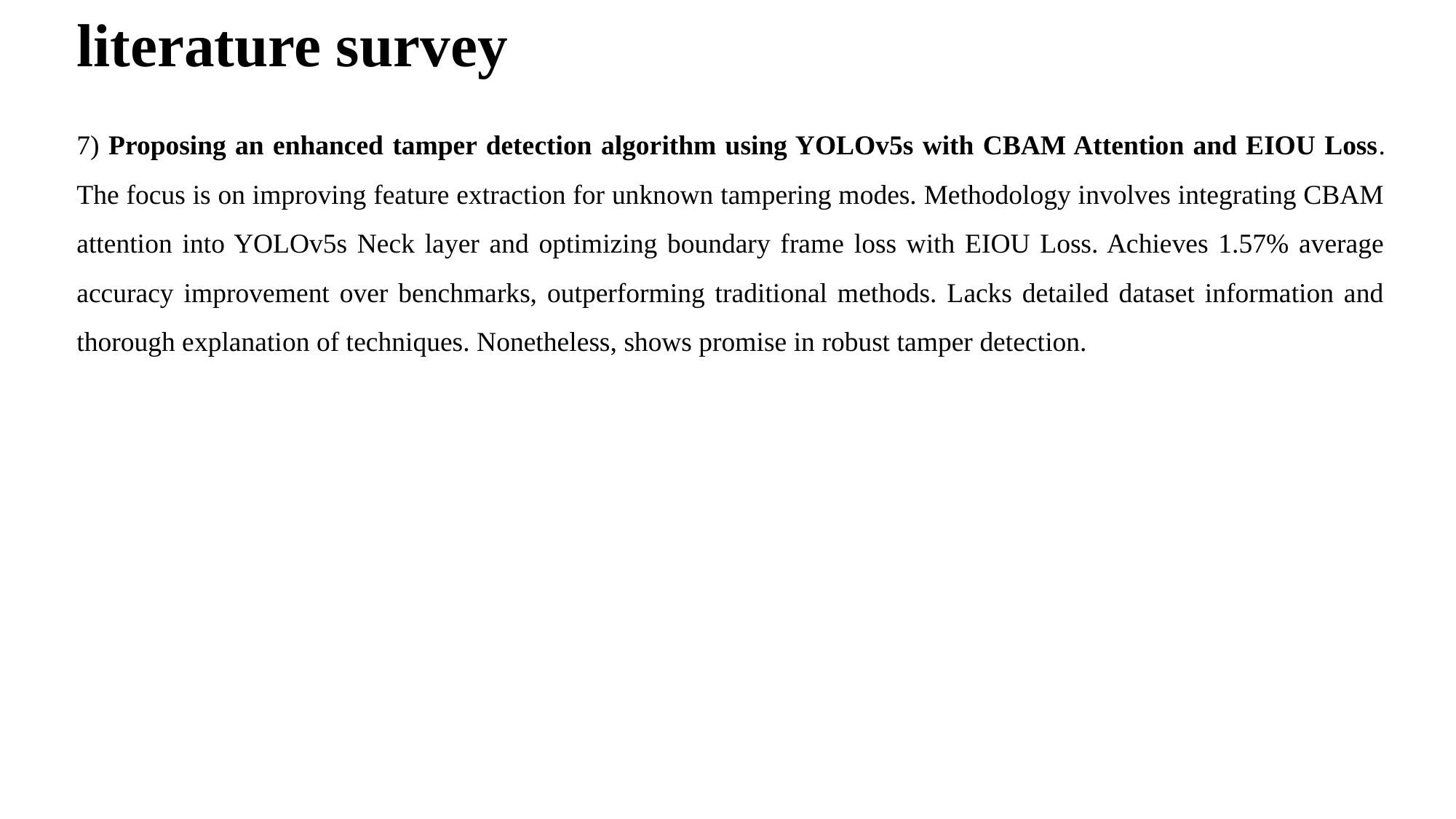

# literature survey
7) Proposing an enhanced tamper detection algorithm using YOLOv5s with CBAM Attention and EIOU Loss. The focus is on improving feature extraction for unknown tampering modes. Methodology involves integrating CBAM attention into YOLOv5s Neck layer and optimizing boundary frame loss with EIOU Loss. Achieves 1.57% average accuracy improvement over benchmarks, outperforming traditional methods. Lacks detailed dataset information and thorough explanation of techniques. Nonetheless, shows promise in robust tamper detection.